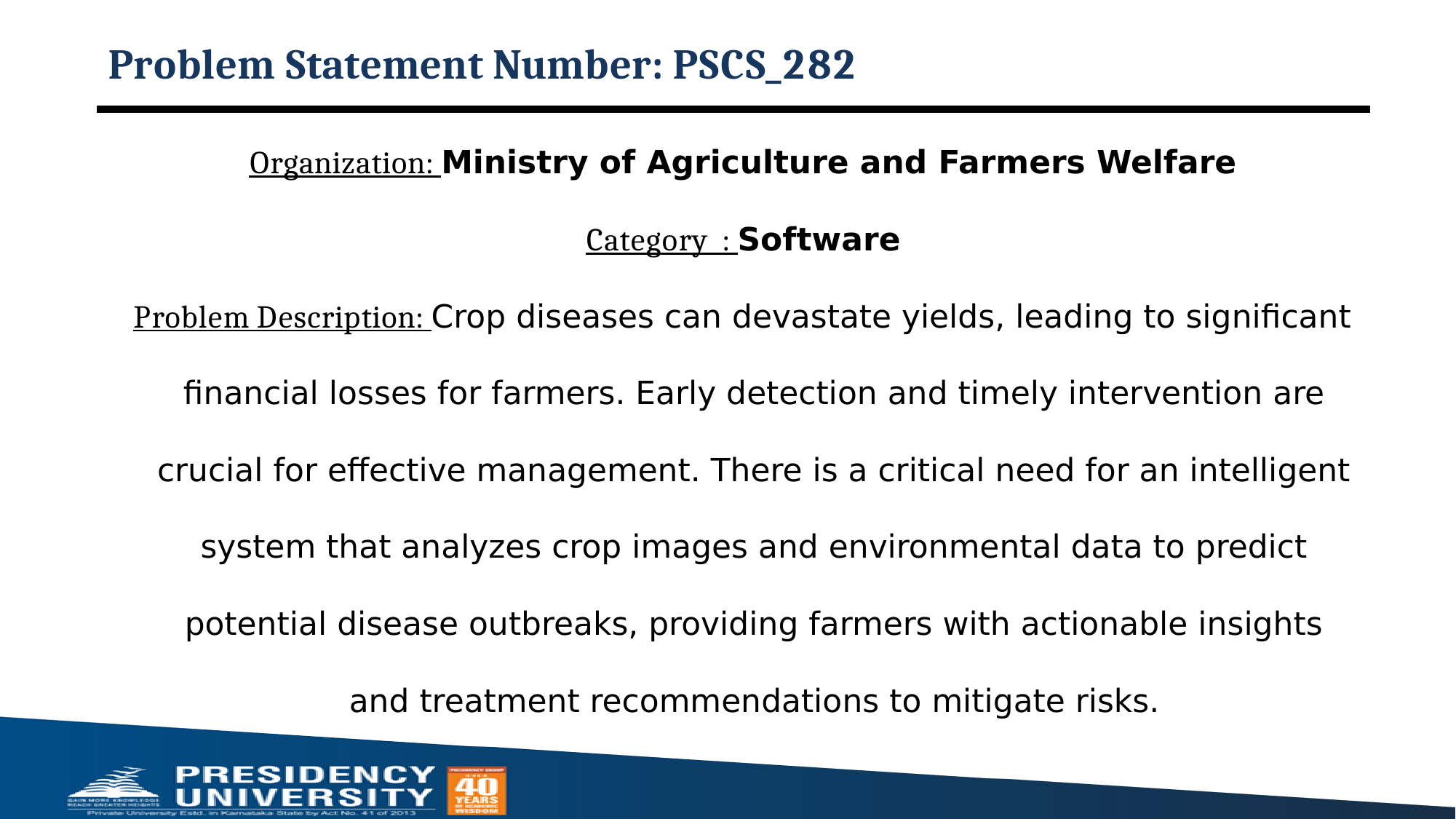

# Problem Statement Number: PSCS_282
Organization: Ministry of Agriculture and Farmers Welfare
Category  : Software
Problem Description: Crop diseases can devastate yields, leading to significant financial losses for farmers. Early detection and timely intervention are crucial for effective management. There is a critical need for an intelligent system that analyzes crop images and environmental data to predict potential disease outbreaks, providing farmers with actionable insights and treatment recommendations to mitigate risks.